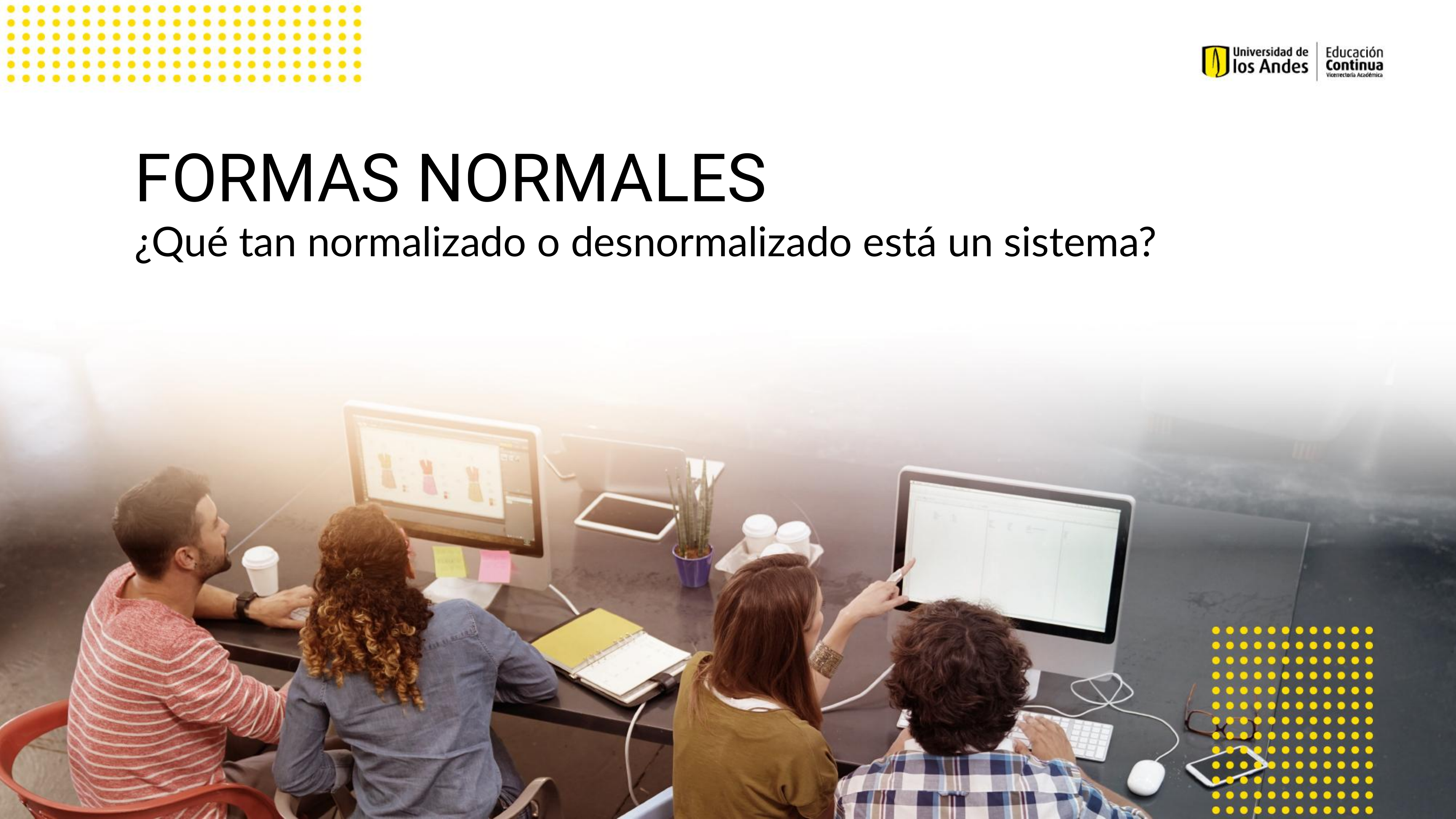

FORMAS NORMALES
¿Qué tan normalizado o desnormalizado está un sistema?